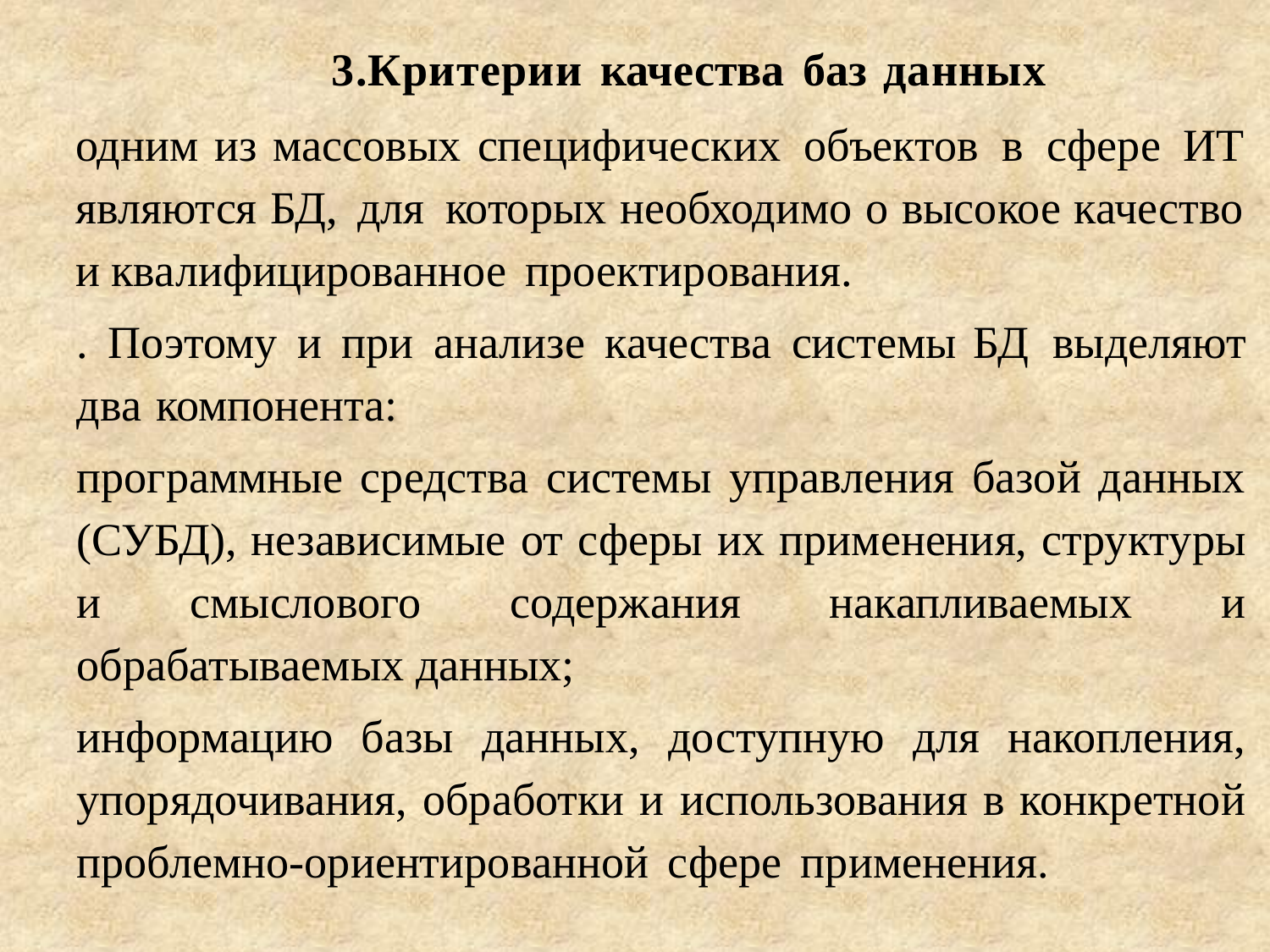

3.Критерии качества баз данных
одним из массовых специфических объектов в сфере ИТ являются БД, для которых необходимо о высокое качество и квалифицированное проектирования.
. Поэтому и при анализе качества системы БД выделяют два компонента:
программные средства системы управления базой данных (СУБД), независимые от сферы их применения, структуры и смыслового содержания накапливаемых и обрабатываемых данных;
информацию базы данных, доступную для накопления, упорядочивания, обработки и использования в конкретной проблемно-ориентированной сфере применения.